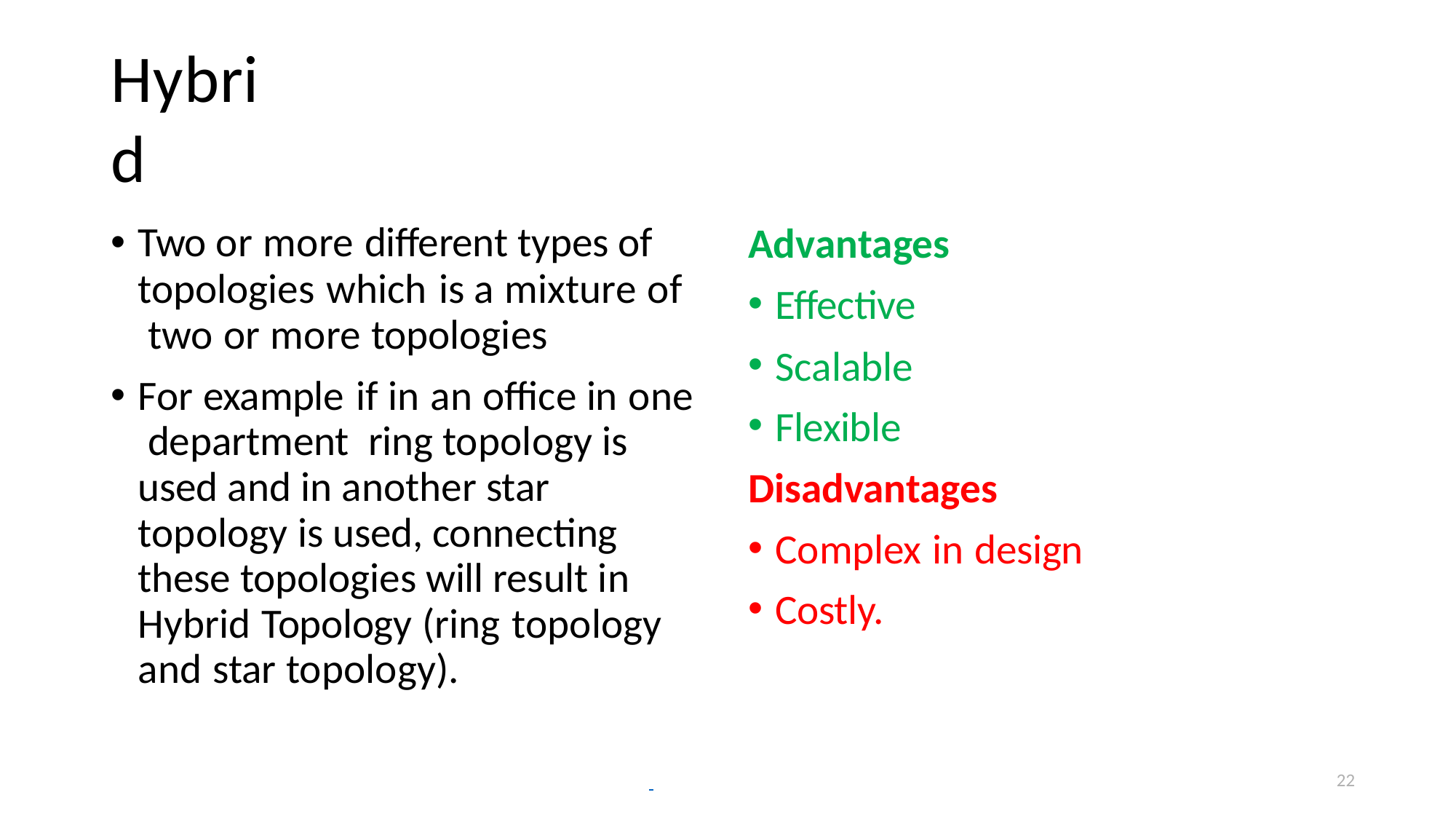

# Hybrid
Advantages
Effective
Scalable
Flexible
Disadvantages
Complex in design
Costly.
Two or more different types of  topologies which is a mixture of  two or more topologies
For example if in an office in one  department ring topology is  used and in another star  topology is used, connecting  these topologies will result in  Hybrid Topology (ring topology  and star topology).
22